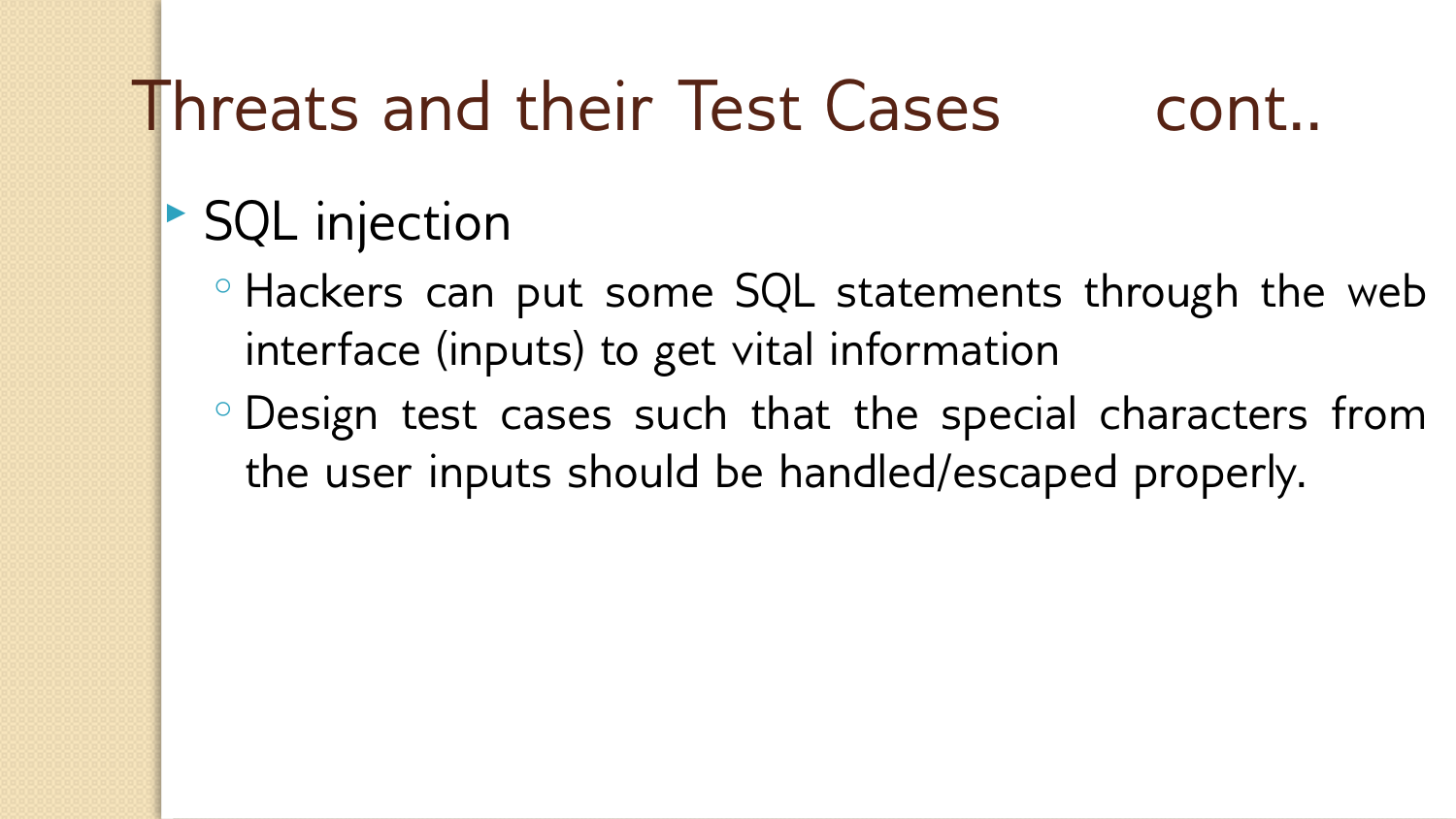

Threats and their Test Cases       cont..
SQL injection
Hackers can put some SQL statements through the web interface (inputs) to get vital information
Design test cases such that the special characters from the user inputs should be handled/escaped properly.